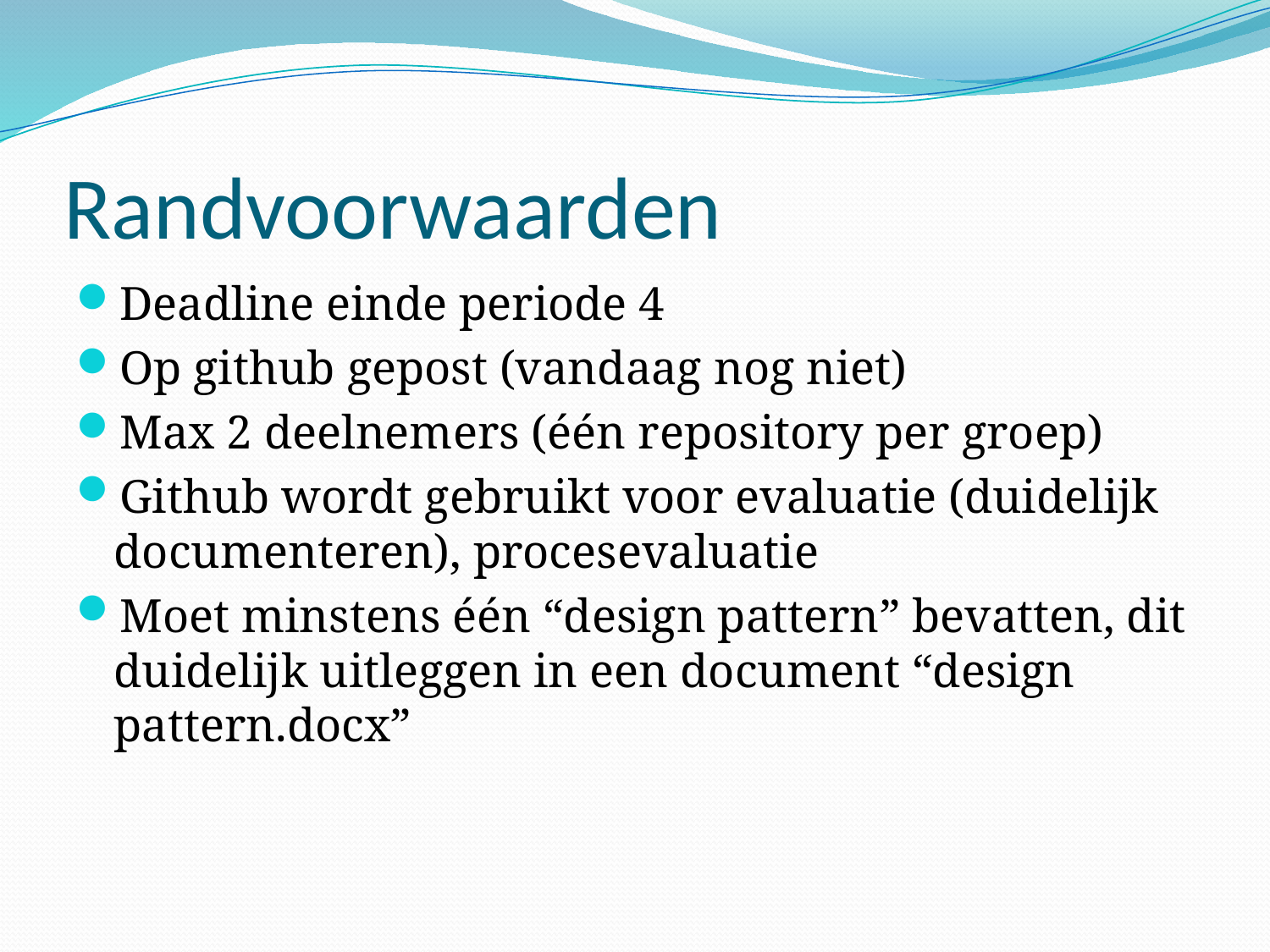

# Randvoorwaarden
Deadline einde periode 4
Op github gepost (vandaag nog niet)
Max 2 deelnemers (één repository per groep)
Github wordt gebruikt voor evaluatie (duidelijk documenteren), procesevaluatie
Moet minstens één “design pattern” bevatten, dit duidelijk uitleggen in een document “design pattern.docx”